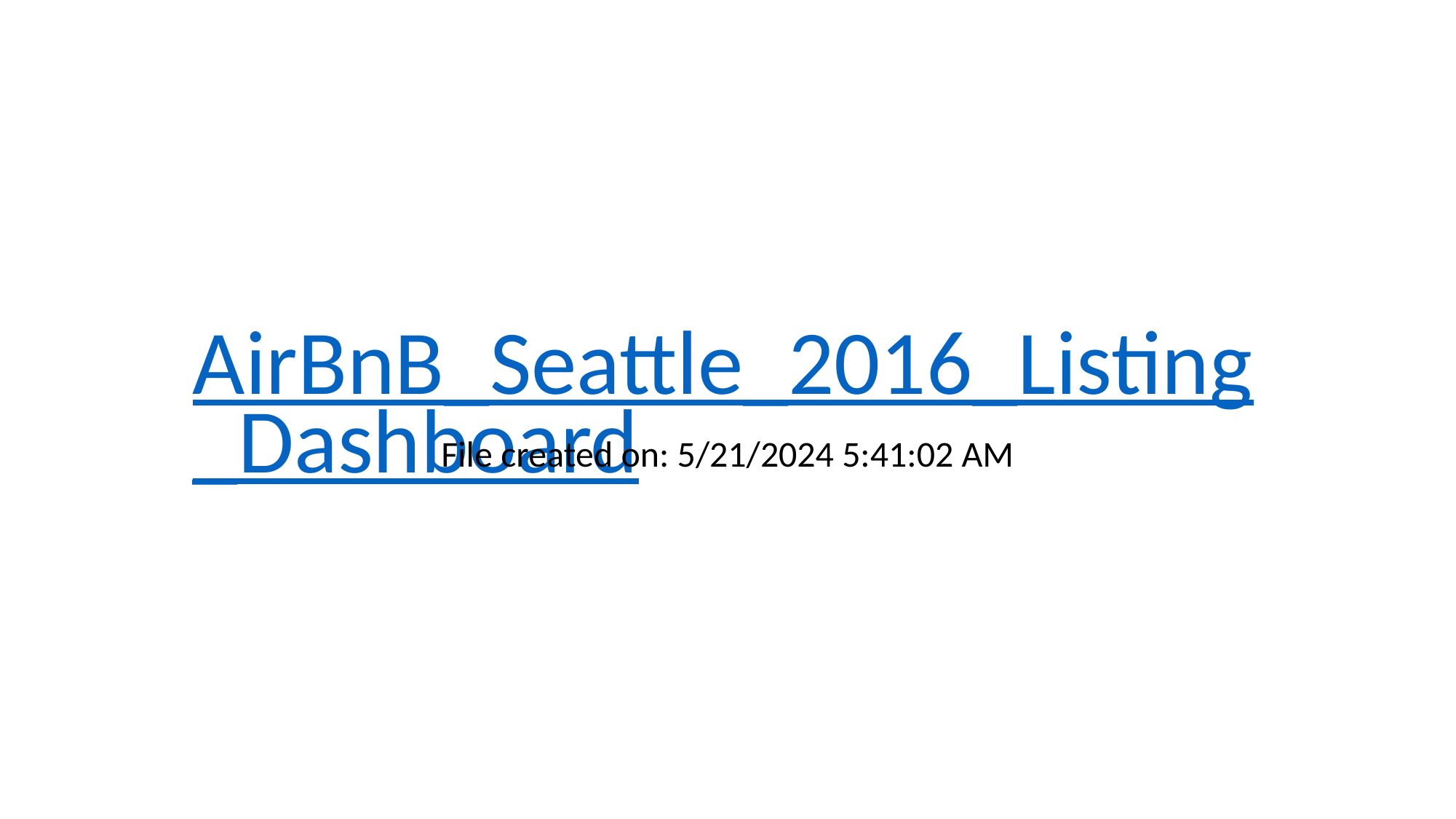

# AirBnB_Seattle_2016_Listing_Dashboard
File created on: 5/21/2024 5:41:02 AM